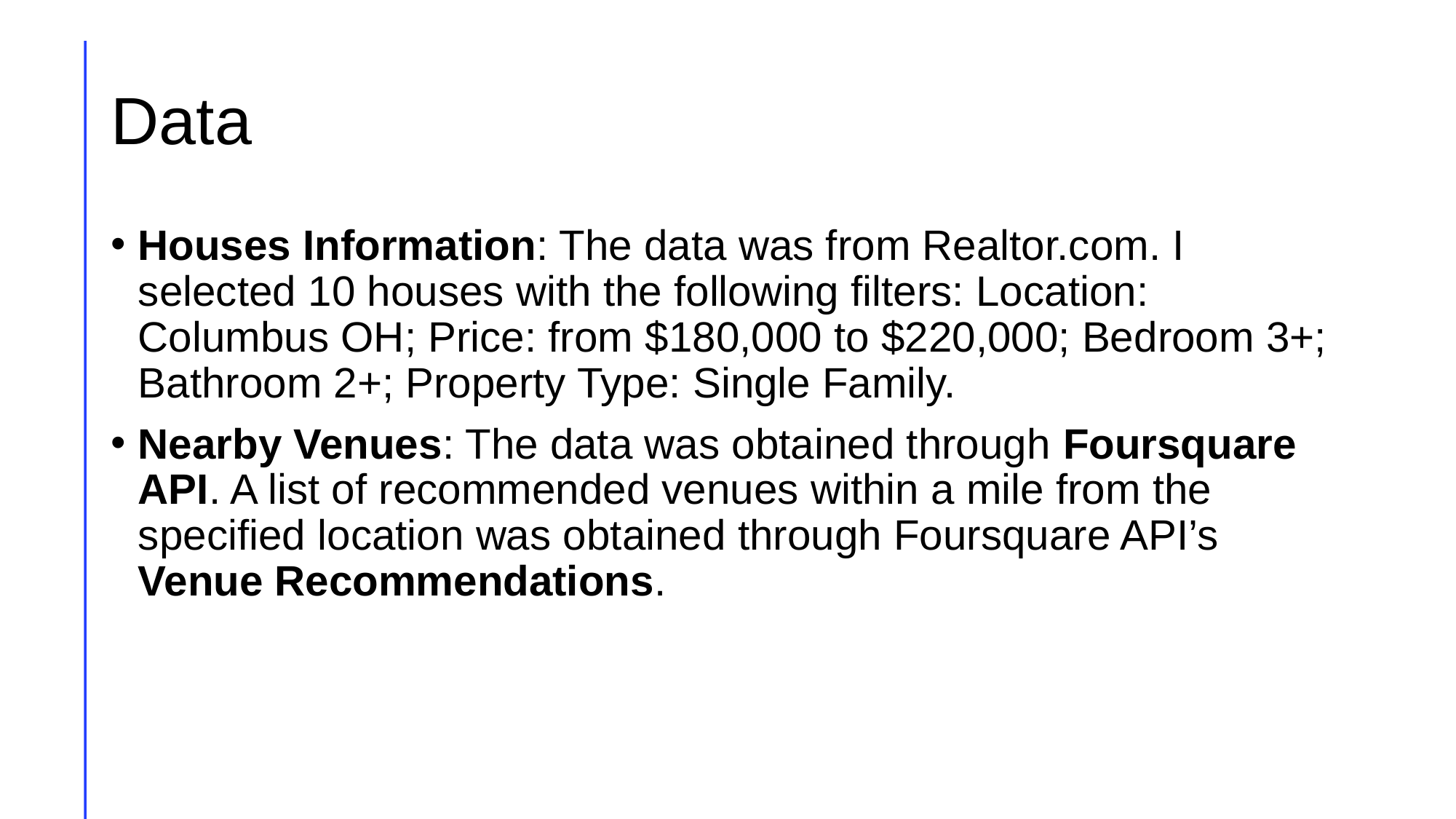

# Data
Houses Information: The data was from Realtor.com. I selected 10 houses with the following filters: Location: Columbus OH; Price: from $180,000 to $220,000; Bedroom 3+; Bathroom 2+; Property Type: Single Family.
Nearby Venues: The data was obtained through Foursquare API. A list of recommended venues within a mile from the specified location was obtained through Foursquare API’s Venue Recommendations.